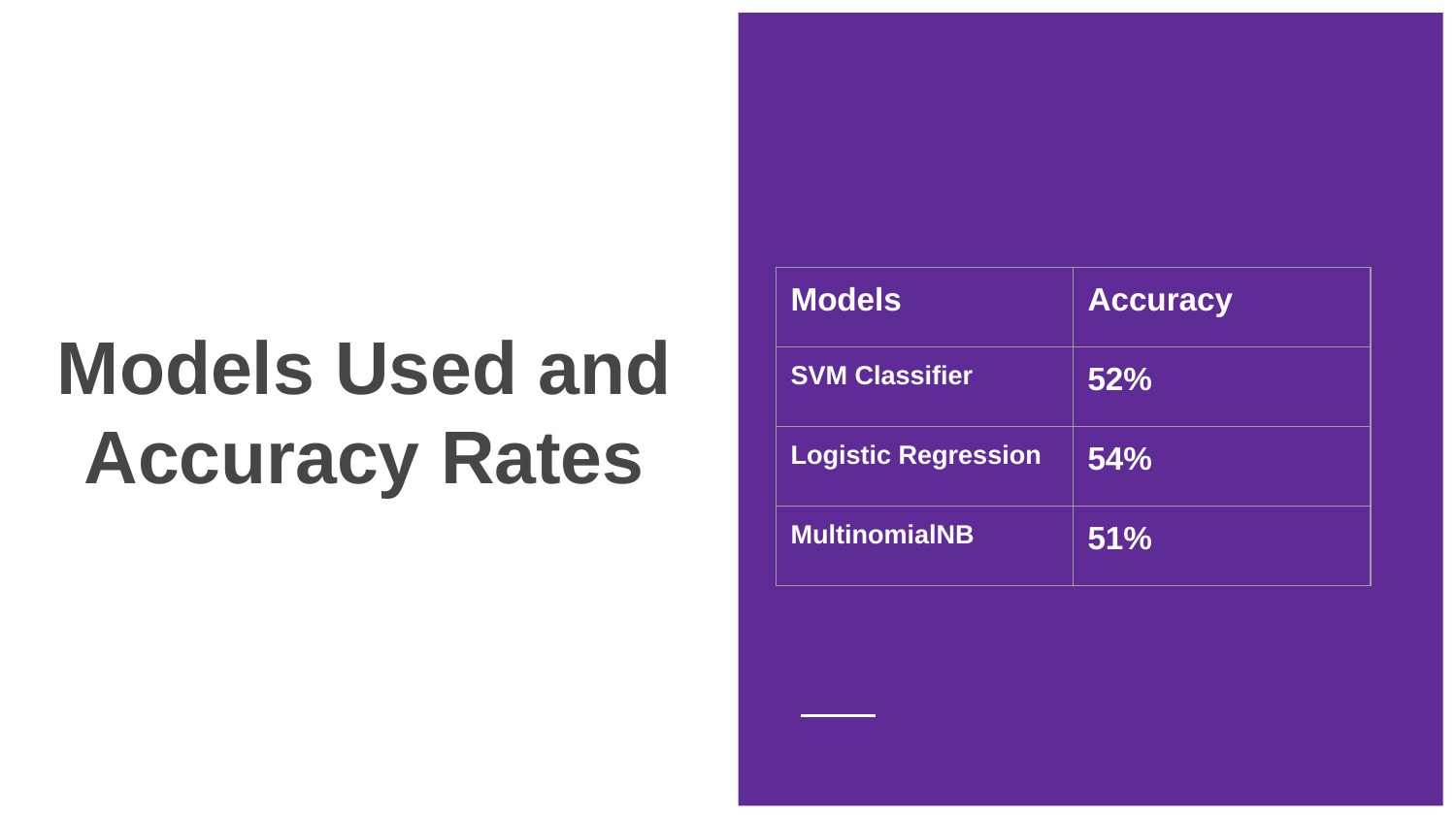

# Models Used and Accuracy Rates
| Models | Accuracy |
| --- | --- |
| SVM Classifier | 52% |
| Logistic Regression | 54% |
| MultinomialNB | 51% |